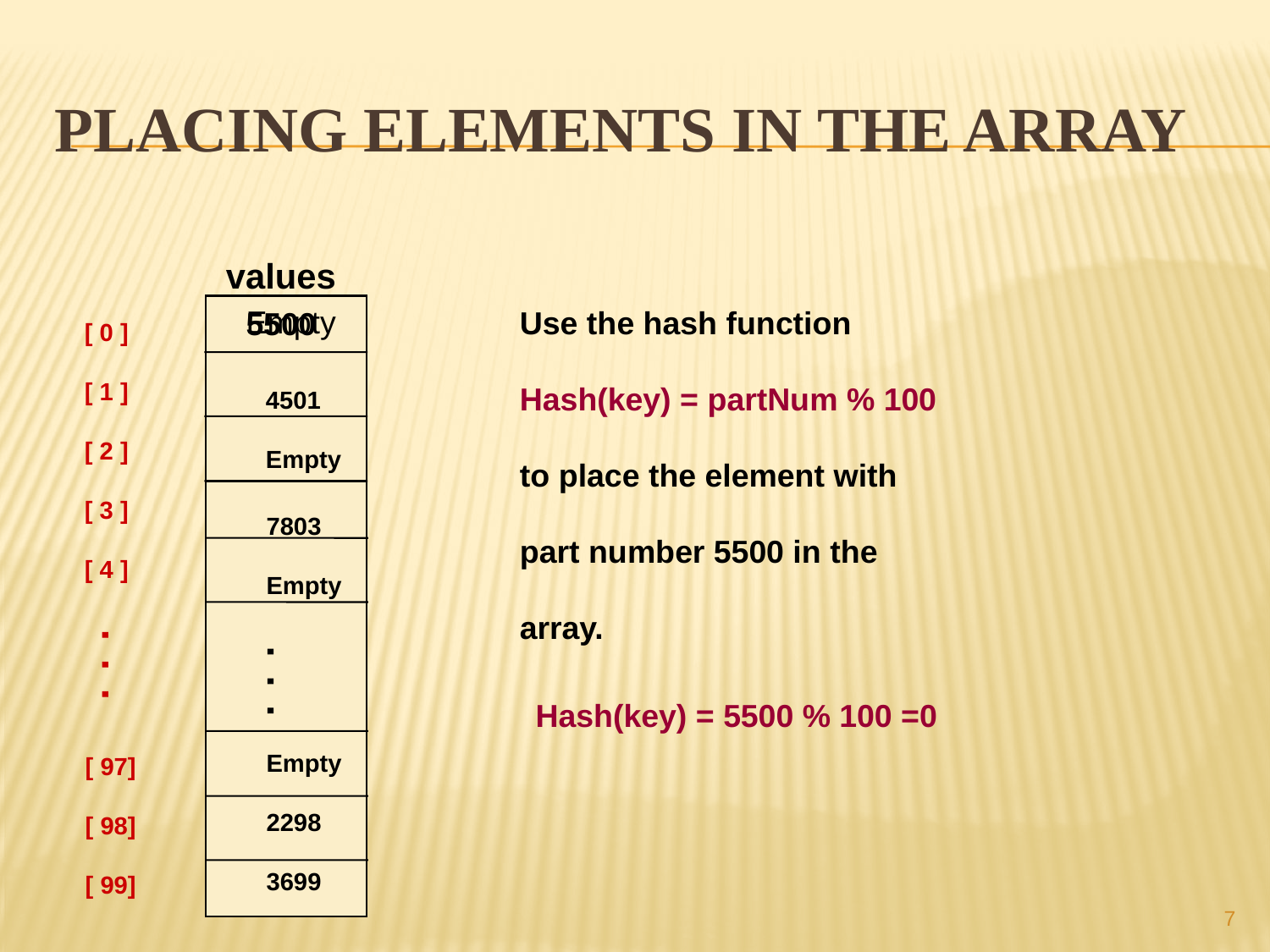

# Placing elements in the array

    values

[ 0 ]

[ 1 ]

[ 2 ]

[ 3 ]

[ 4 ]

  .
  .
  .

4501

Empty

8903

  8

10

7803

Empty

.
.
.

Empty

2298

3699

[ 97]

[ 98]

[ 99]

Empty
Use the hash function

Hash(key) = partNum % 100

to place the element with

part number 5500 in the

array.

5500
Hash(key) = 5500 % 100 =0
7